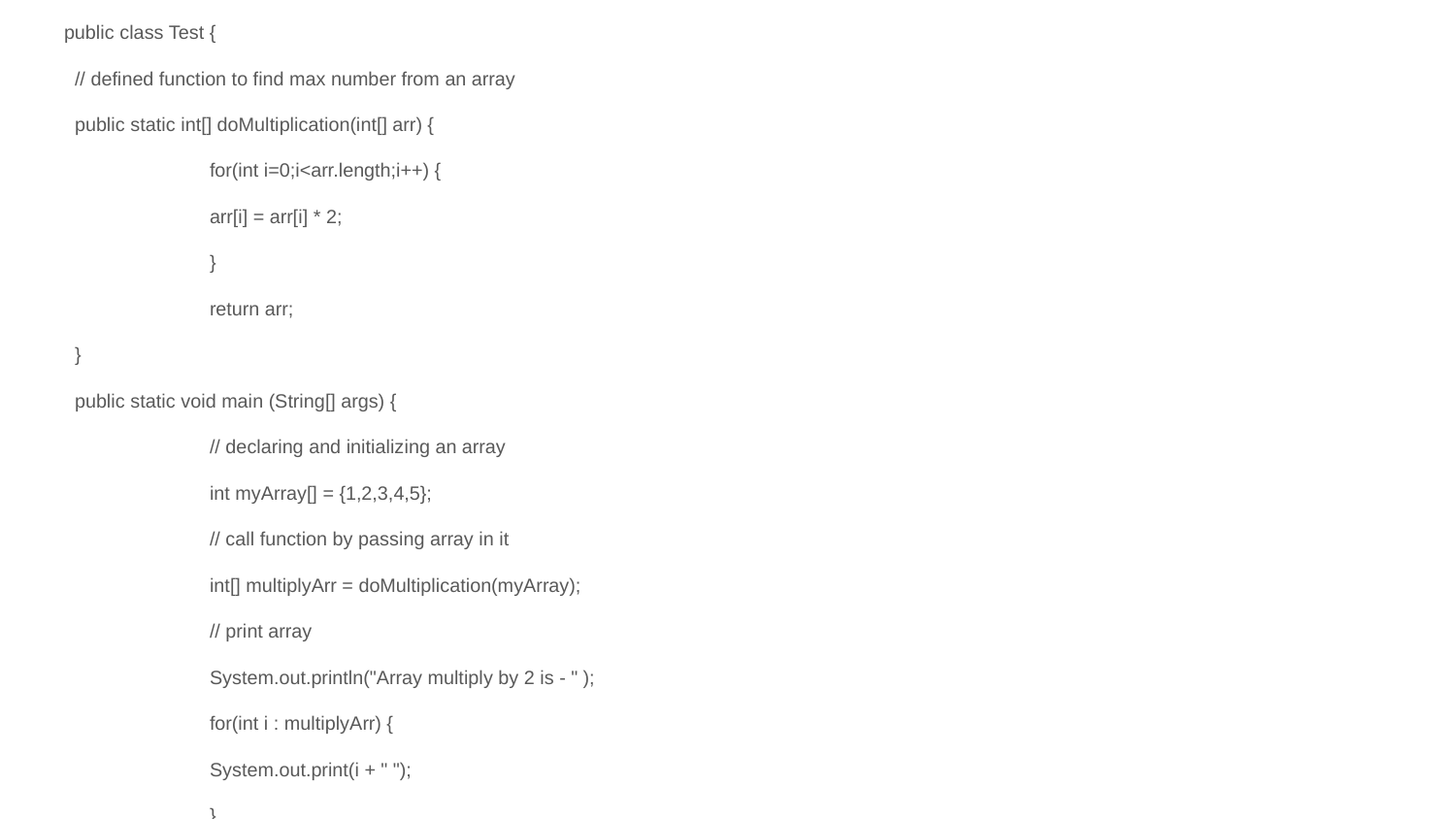

public class Test {
  // defined function to find max number from an array
  public static int[] doMultiplication(int[] arr) {
	for(int i=0;i<arr.length;i++) {
  	arr[i] = arr[i] * 2;
	}
	return arr;
  }
  public static void main (String[] args) {
	// declaring and initializing an array
	int myArray[] = {1,2,3,4,5};
	// call function by passing array in it
	int[] multiplyArr = doMultiplication(myArray);
	// print array
	System.out.println("Array multiply by 2 is - " );
	for(int i : multiplyArr) {
  	System.out.print(i + " ");
	}
  }
}